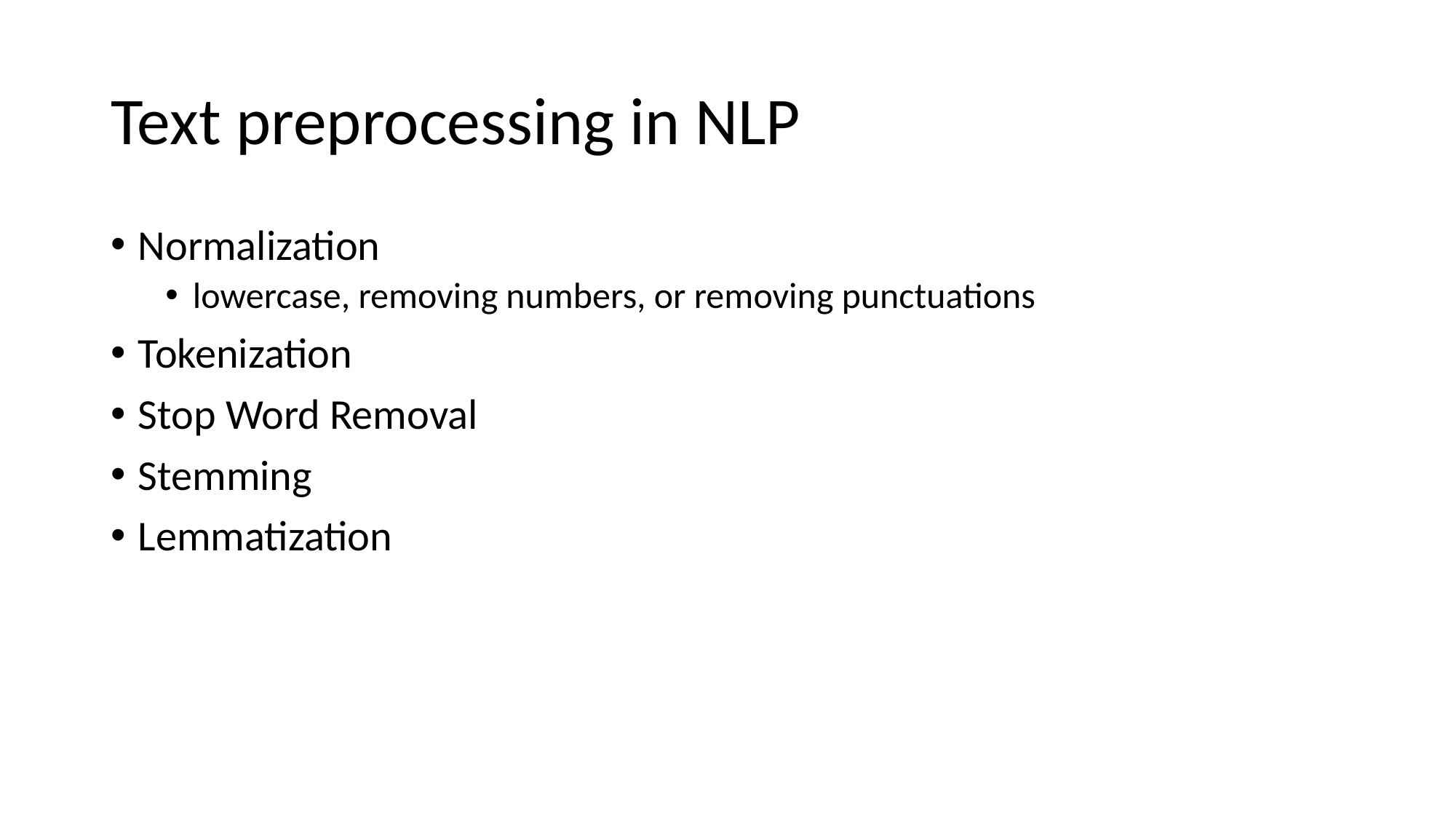

# Text preprocessing in NLP
Normalization
lowercase, removing numbers, or removing punctuations
Tokenization
Stop Word Removal
Stemming
Lemmatization